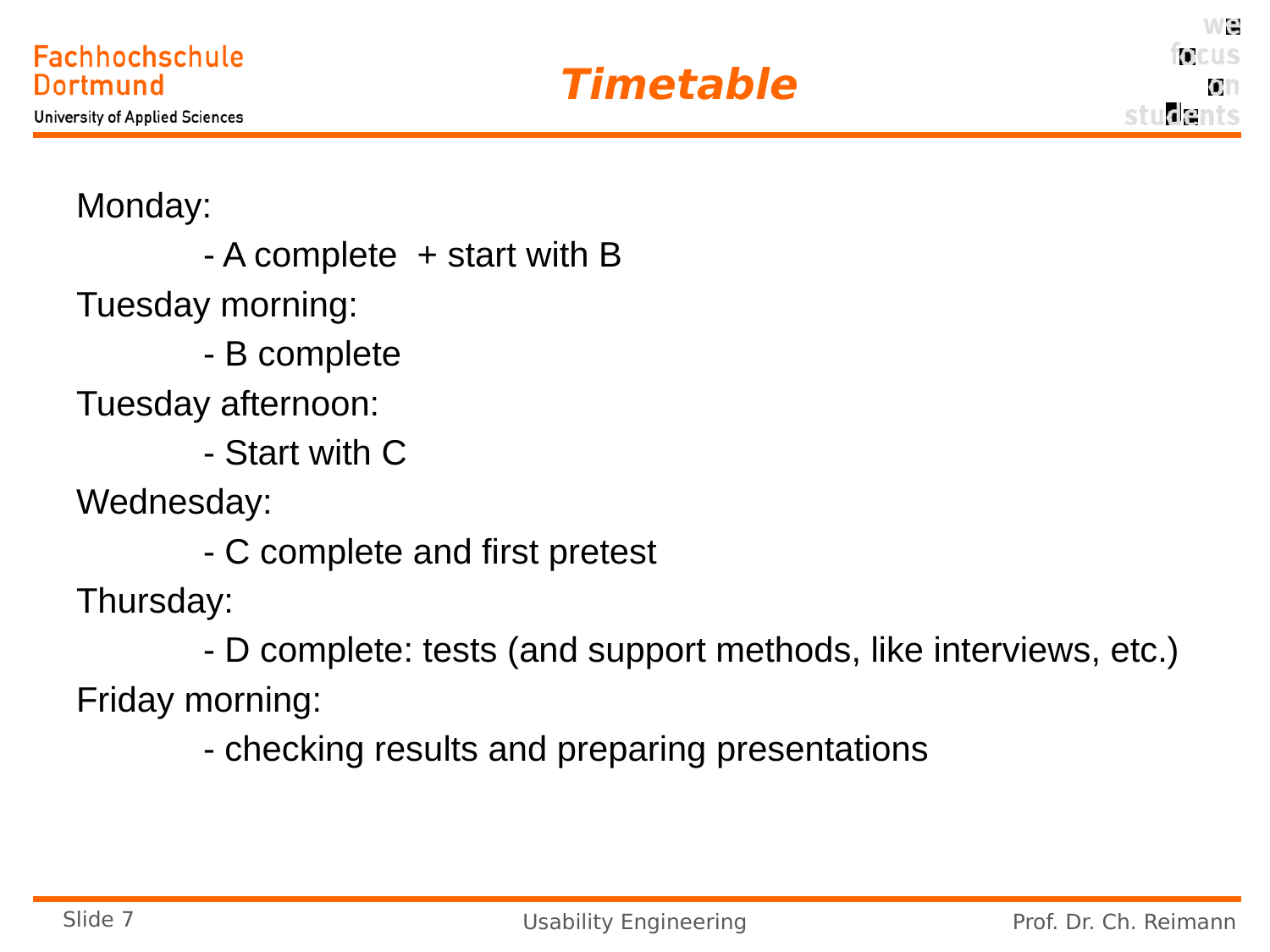

# Timetable
Monday:
	- A complete  + start with B
Tuesday morning:
	- B complete
Tuesday afternoon:
	- Start with C
Wednesday:
	- C complete and first pretest
Thursday:
	- D complete: tests (and support methods, like interviews, etc.)
Friday morning:
	- checking results and preparing presentations